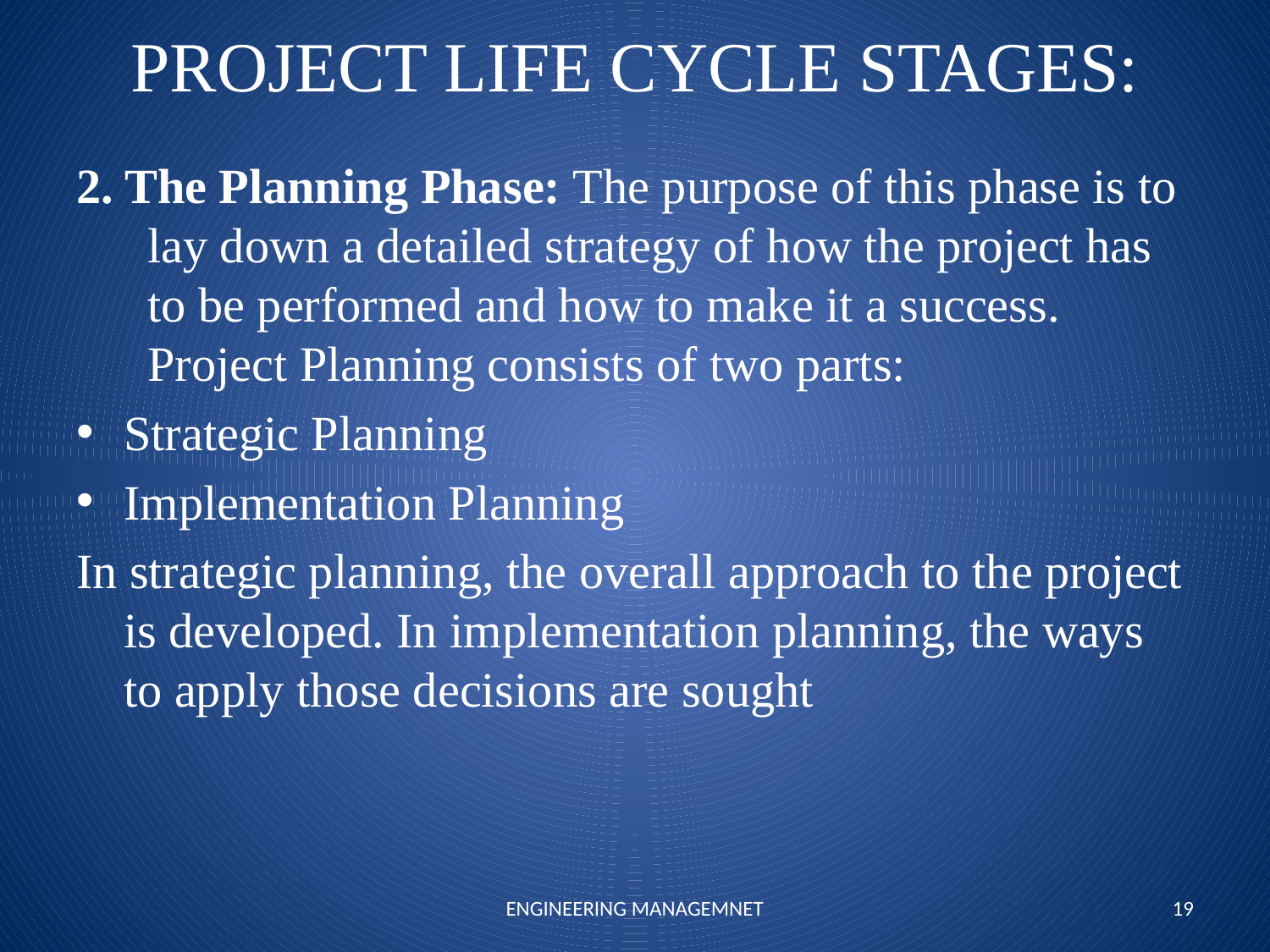

# PROJECT LIFE CYCLE STAGES:
2. The Planning Phase: The purpose of this phase is to lay down a detailed strategy of how the project has to be performed and how to make it a success. Project Planning consists of two parts:
Strategic Planning
Implementation Planning
In strategic planning, the overall approach to the project is developed. In implementation planning, the ways to apply those decisions are sought

ENGINEERING MANAGEMNET
19